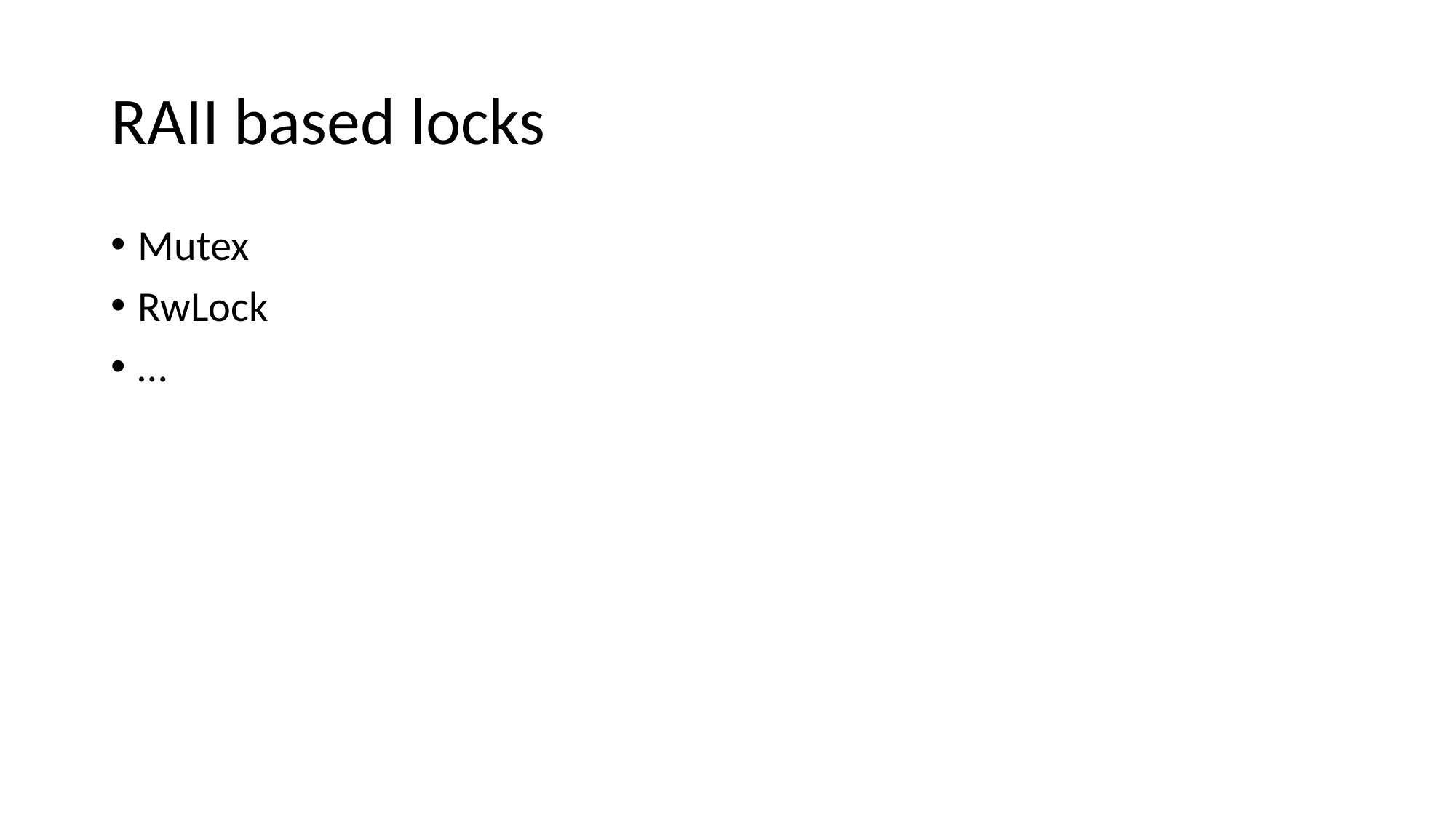

# RAII based locks
Mutex
RwLock
…